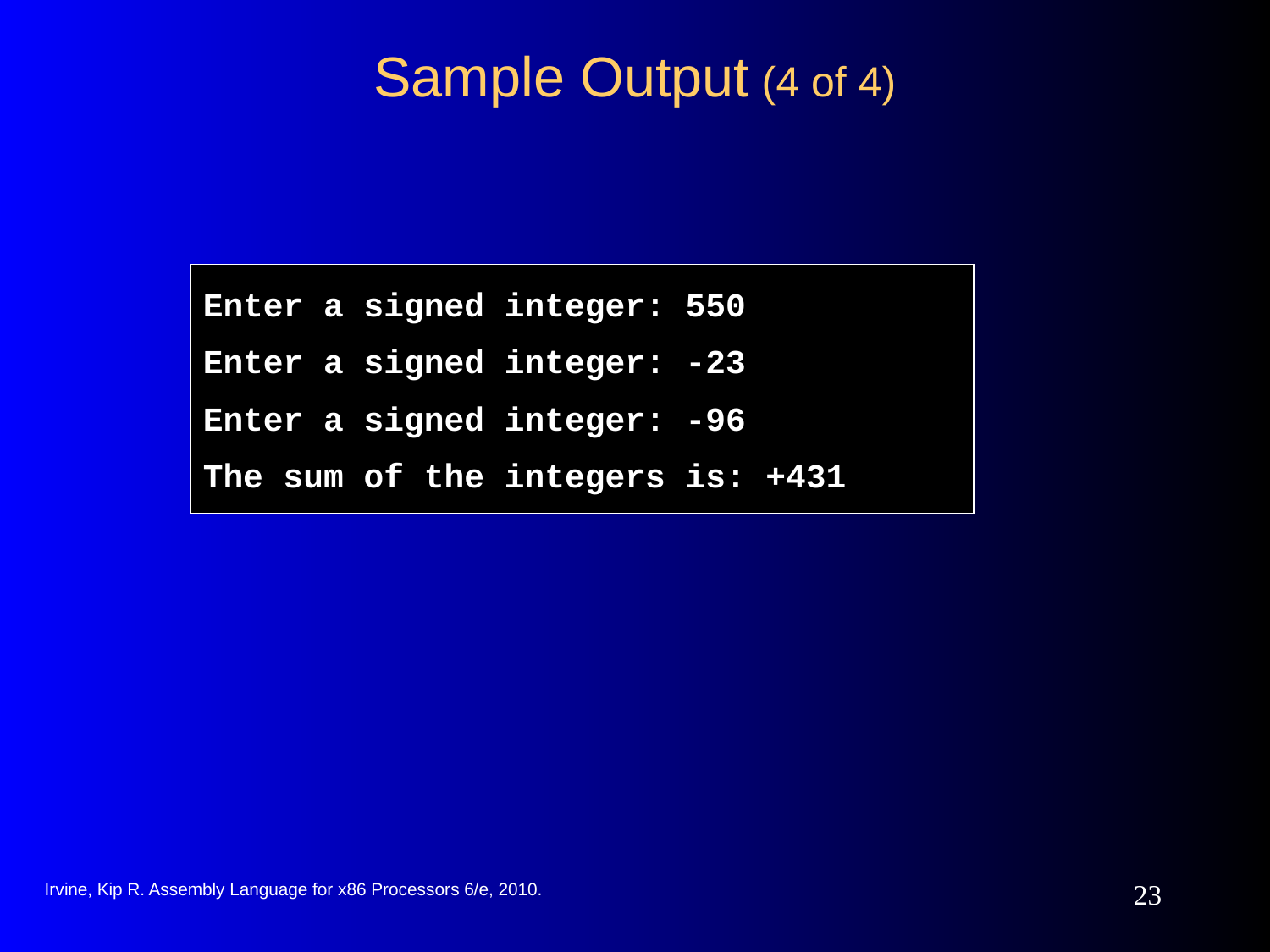

# Sample Output (4 of 4)
Enter a signed integer: 550
Enter a signed integer: -23
Enter a signed integer: -96
The sum of the integers is: +431
Irvine, Kip R. Assembly Language for x86 Processors 6/e, 2010.
23